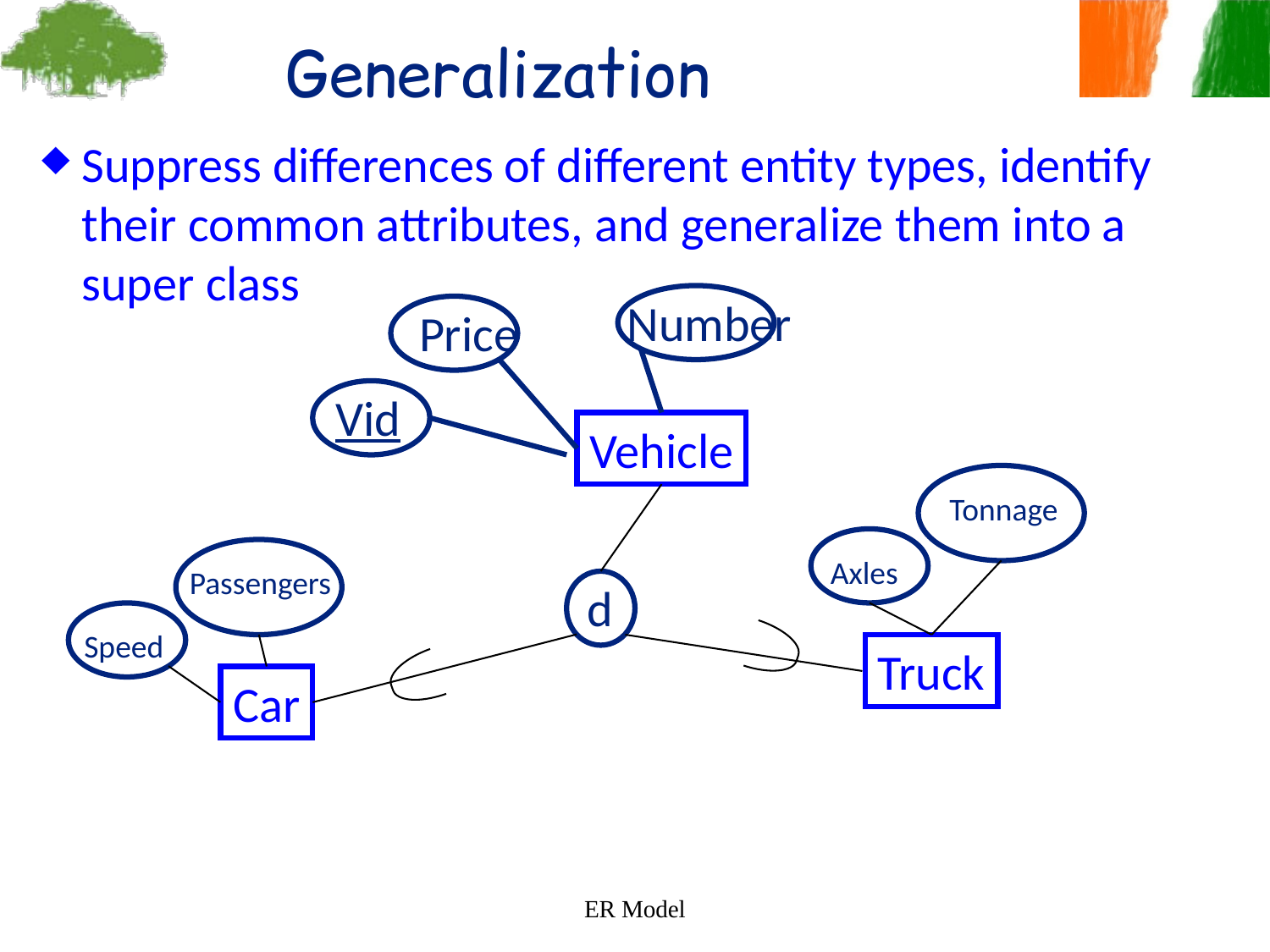

Generalization
Suppress differences of different entity types, identify their common attributes, and generalize them into a super class

Number

Price

Vid
Vehicle

Tonnage

Axles
Passengers

d

Speed

Truck

Car
ER Model